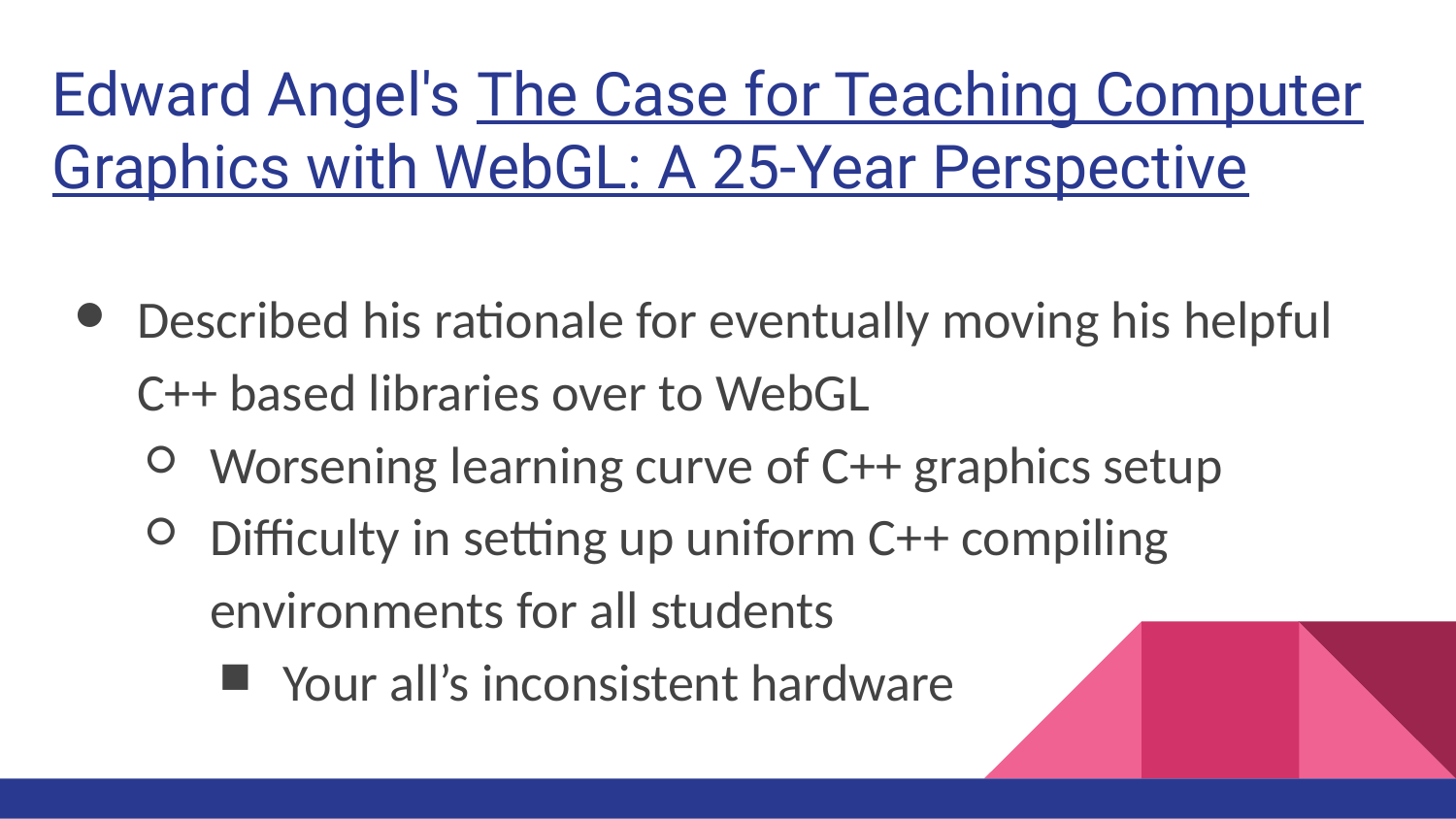

# Edward Angel's The Case for Teaching Computer Graphics with WebGL: A 25-Year Perspective
Described his rationale for eventually moving his helpful C++ based libraries over to WebGL
Worsening learning curve of C++ graphics setup
Difficulty in setting up uniform C++ compiling environments for all students
Your all’s inconsistent hardware